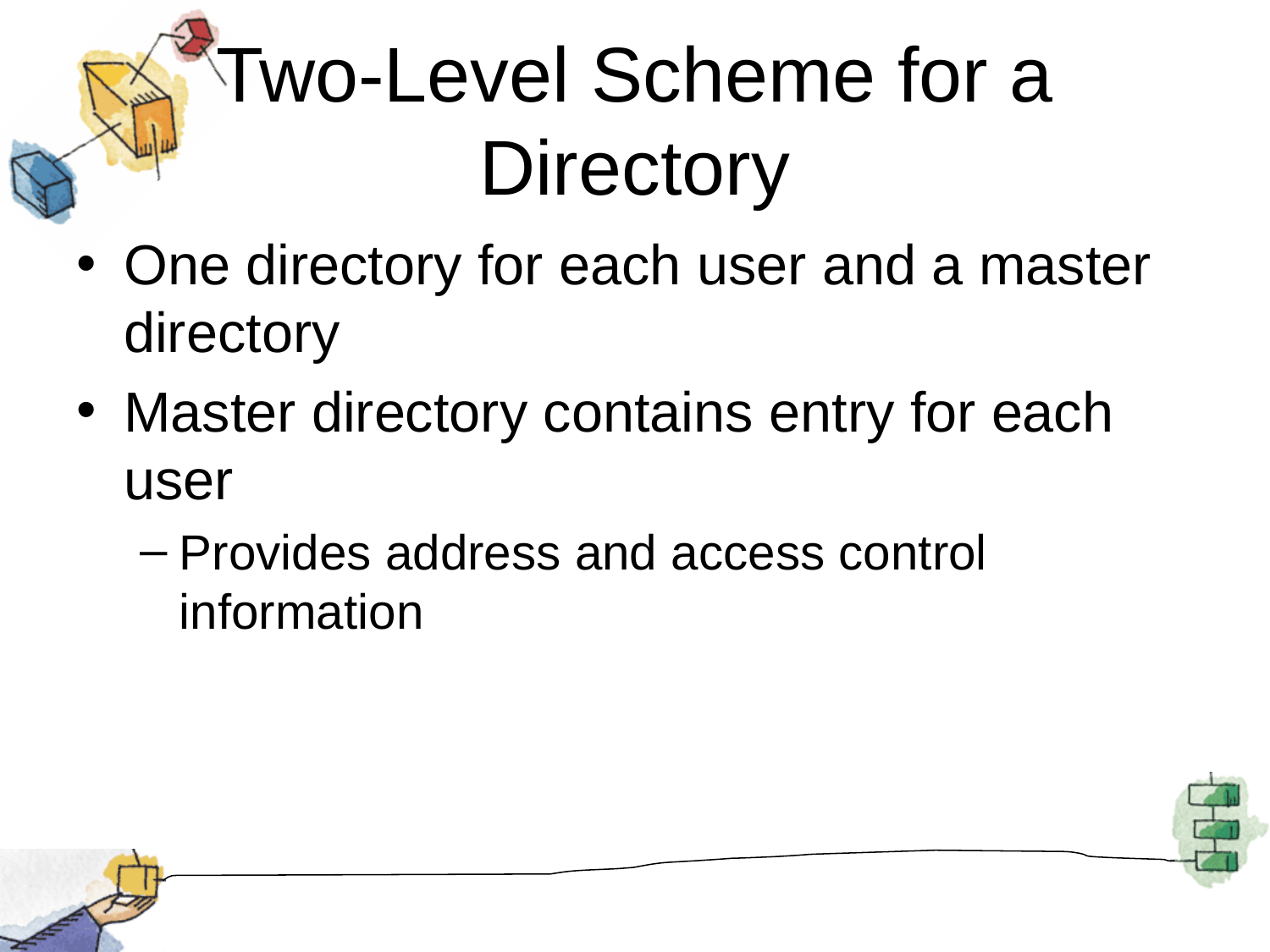

# Two-Level Scheme for a Directory
One directory for each user and a master directory
Master directory contains entry for each user
Provides address and access control information